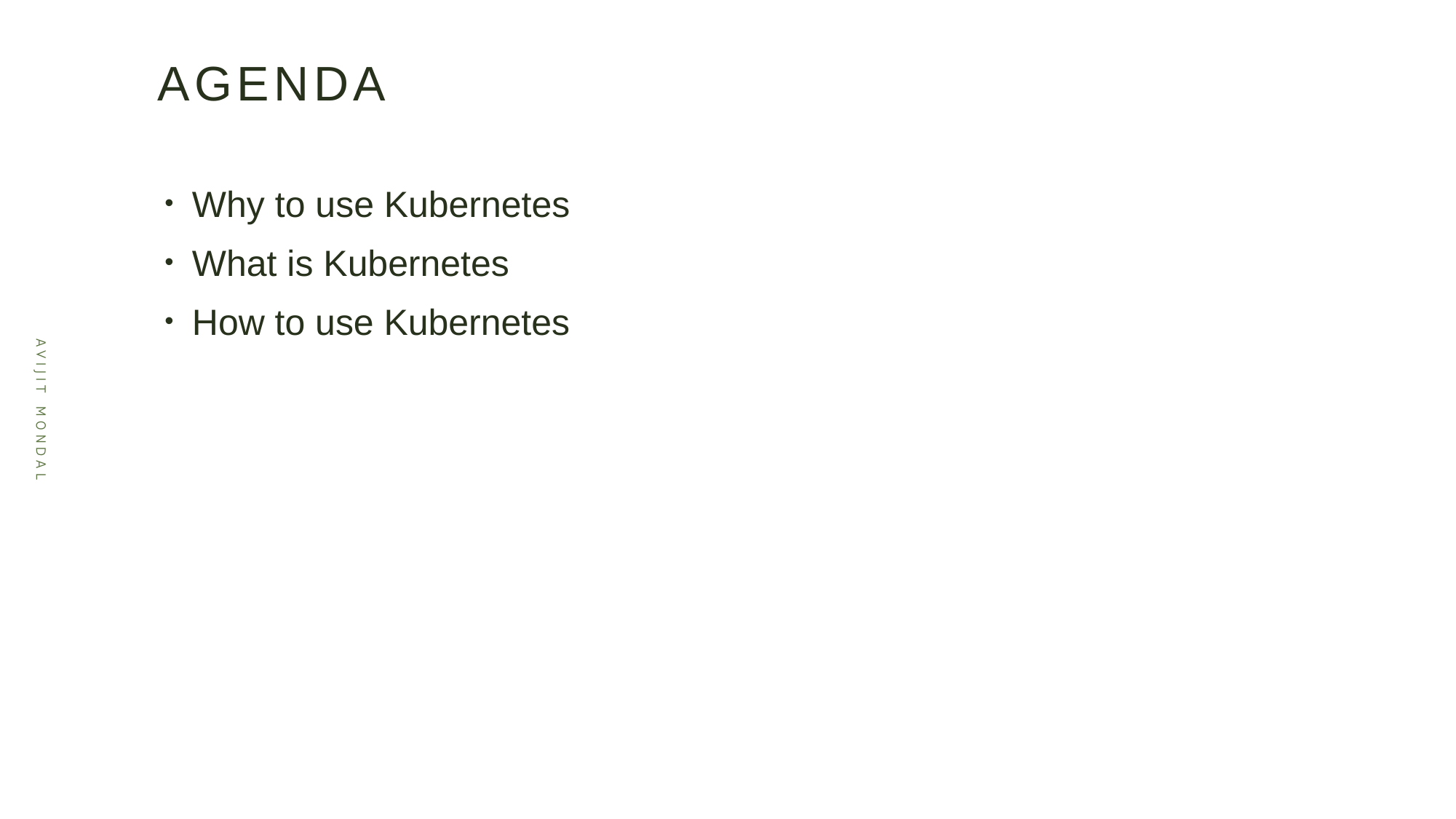

# Agenda
Why to use Kubernetes
What is Kubernetes
How to use Kubernetes
Avijit Mondal